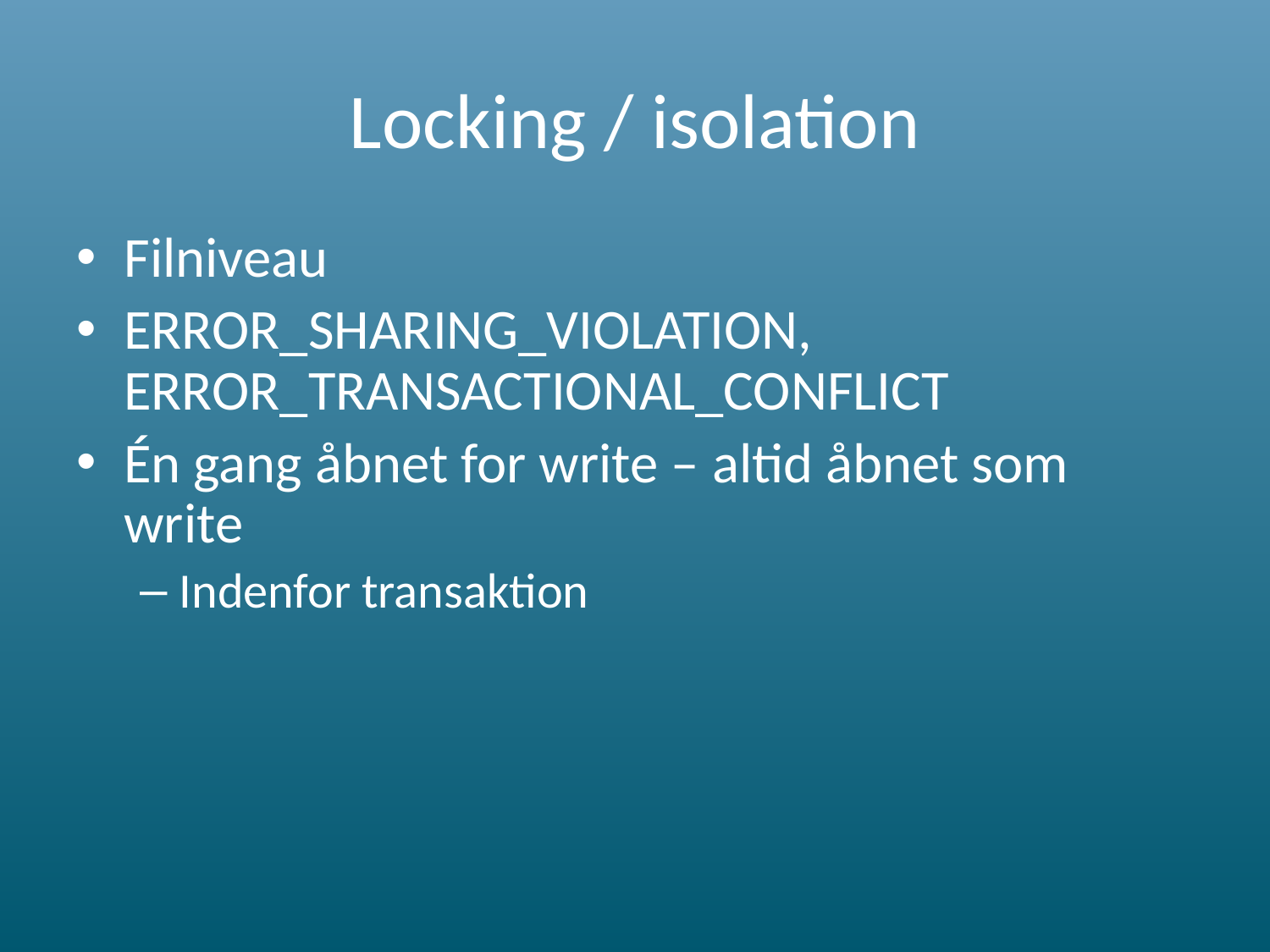

# Locking / isolation
Filniveau
ERROR_SHARING_VIOLATION, ERROR_TRANSACTIONAL_CONFLICT
Én gang åbnet for write – altid åbnet som write
Indenfor transaktion